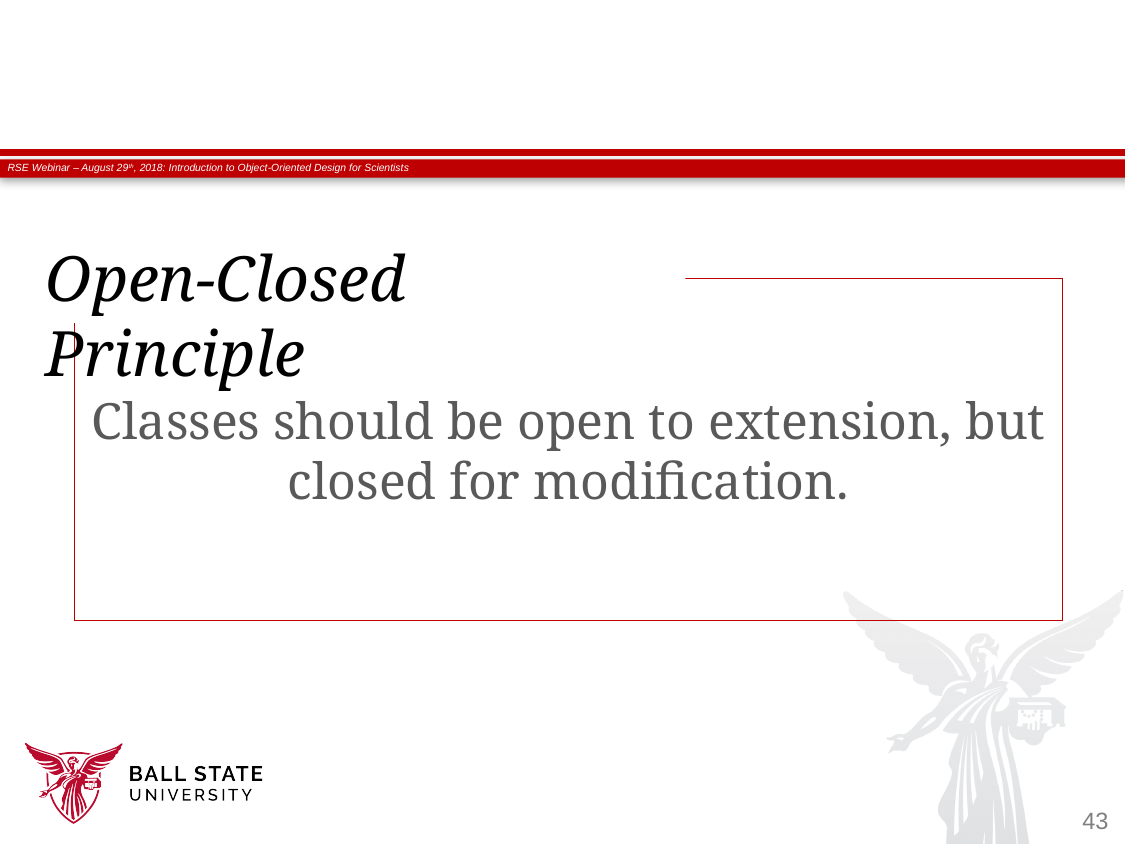

# Open-Closed Principle
Classes should be open to extension, but closed for modification.
43